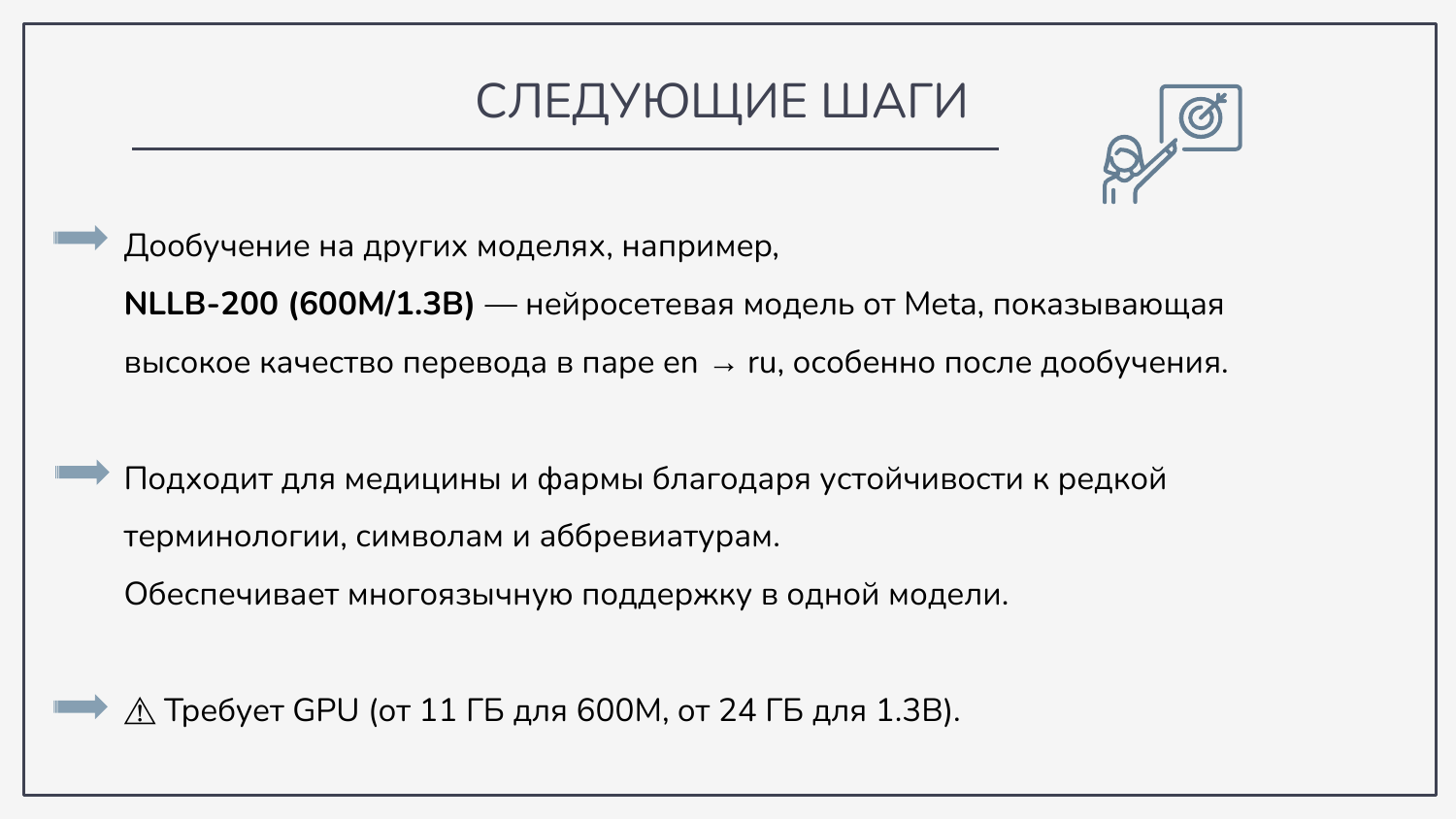

# СЛЕДУЮЩИЕ ШАГИ

Дообучение на других моделях, например,
NLLB-200 (600M/1.3B) — нейросетевая модель от Meta, показывающая высокое качество перевода в паре en → ru, особенно после дообучения.

Подходит для медицины и фармы благодаря устойчивости к редкой терминологии, символам и аббревиатурам.
Обеспечивает многоязычную поддержку в одной модели.

⚠️ Требует GPU (от 11 ГБ для 600M, от 24 ГБ для 1.3B).